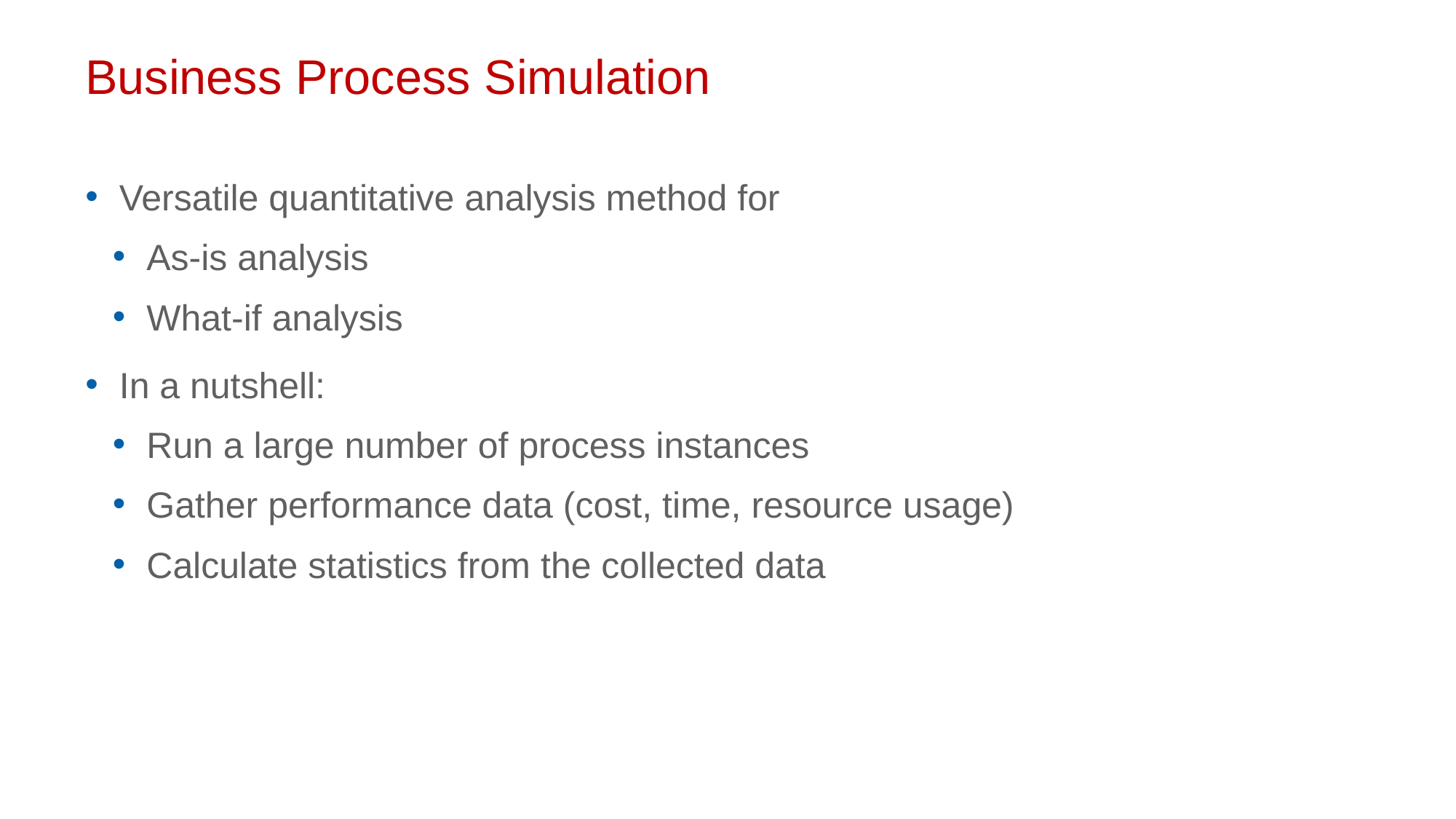

19
# Business Process Simulation
Versatile quantitative analysis method for
As-is analysis
What-if analysis
In a nutshell:
Run a large number of process instances
Gather performance data (cost, time, resource usage)
Calculate statistics from the collected data